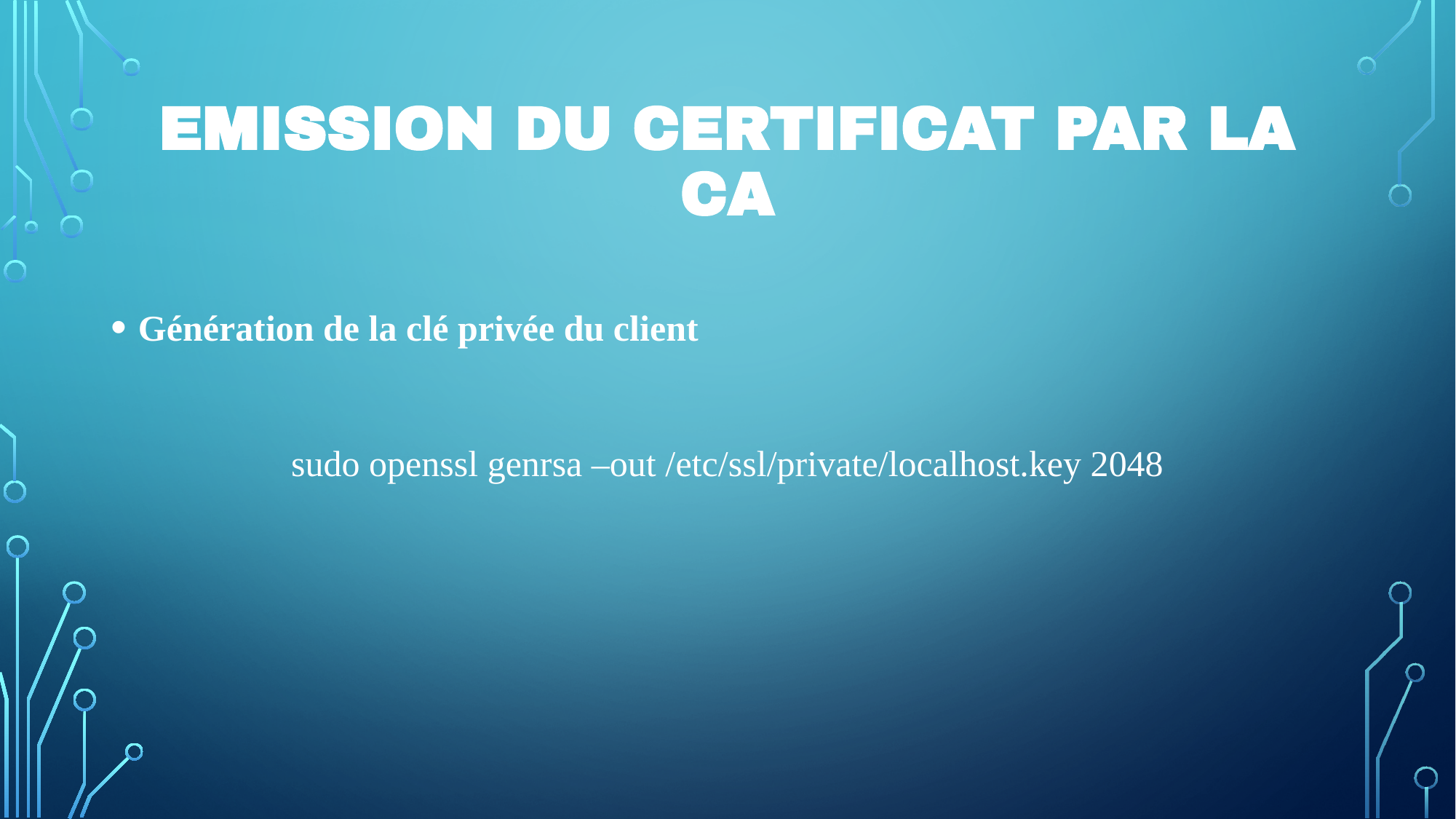

# Emission du certificat par la CA
Génération de la clé privée du client

sudo openssl genrsa –out /etc/ssl/private/localhost.key 2048